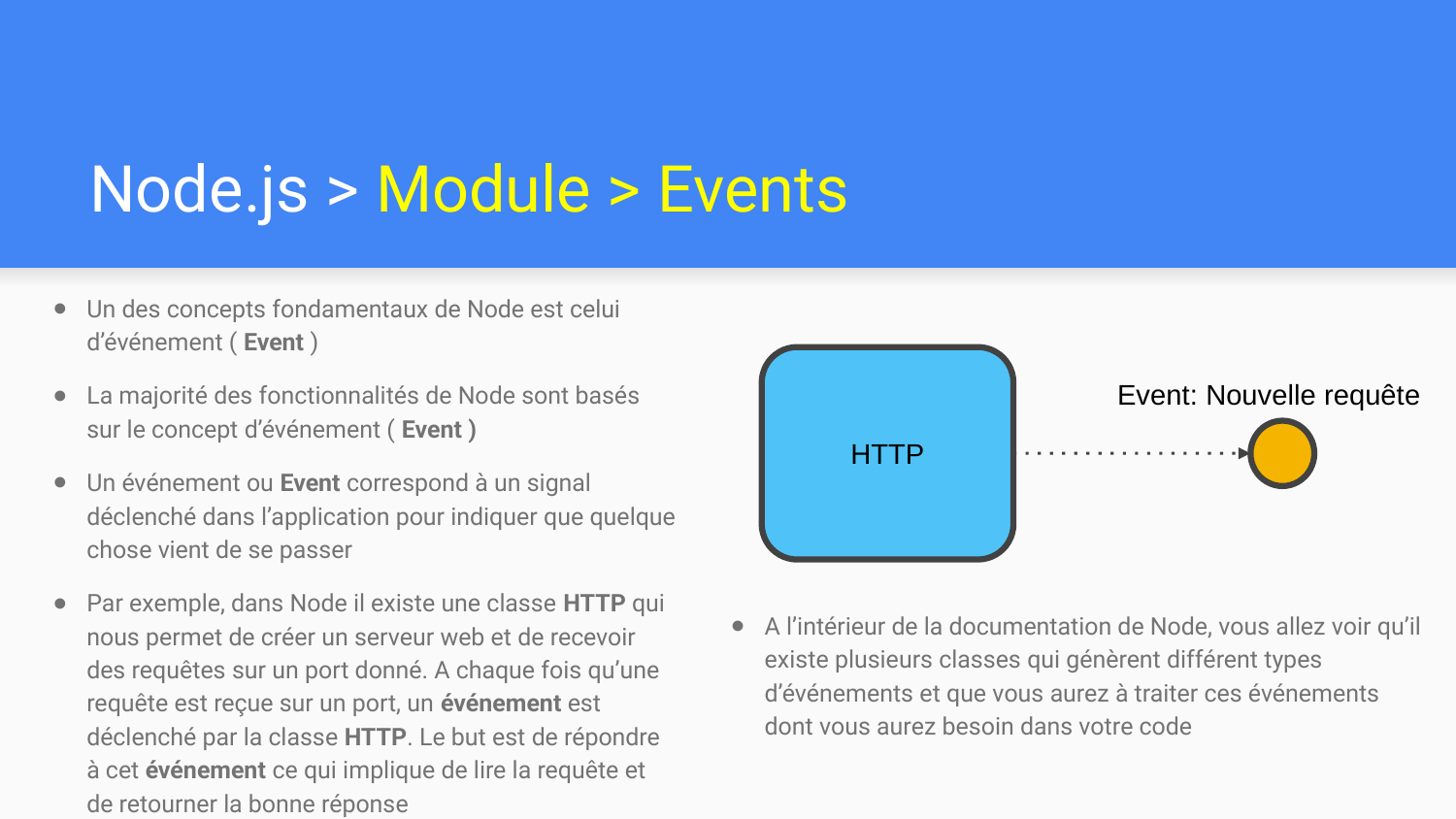

# Node.js > Module > Events
Un des concepts fondamentaux de Node est celui d’événement ( Event )
La majorité des fonctionnalités de Node sont basés sur le concept d’événement ( Event )
Un événement ou Event correspond à un signal déclenché dans l’application pour indiquer que quelque chose vient de se passer
Par exemple, dans Node il existe une classe HTTP qui nous permet de créer un serveur web et de recevoir des requêtes sur un port donné. A chaque fois qu’une requête est reçue sur un port, un événement est déclenché par la classe HTTP. Le but est de répondre à cet événement ce qui implique de lire la requête et de retourner la bonne réponse

A l’intérieur de la documentation de Node, vous allez voir qu’il existe plusieurs classes qui génèrent différent types d’événements et que vous aurez à traiter ces événements dont vous aurez besoin dans votre code

HTTP
Event: Nouvelle requête